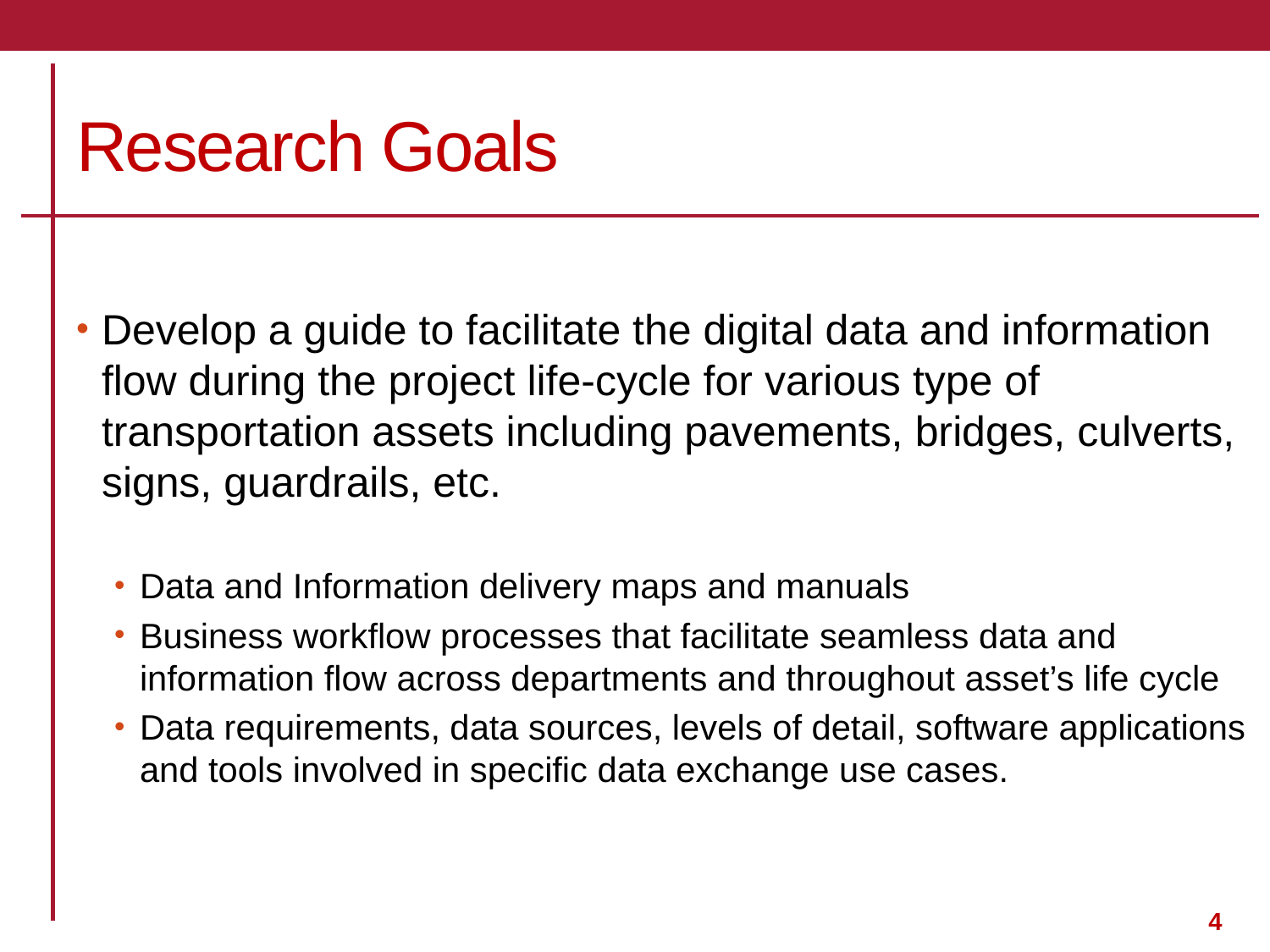

# Research Goals
Develop a guide to facilitate the digital data and information flow during the project life-cycle for various type of transportation assets including pavements, bridges, culverts, signs, guardrails, etc.
Data and Information delivery maps and manuals
Business workflow processes that facilitate seamless data and information flow across departments and throughout asset’s life cycle
Data requirements, data sources, levels of detail, software applications and tools involved in specific data exchange use cases.

4